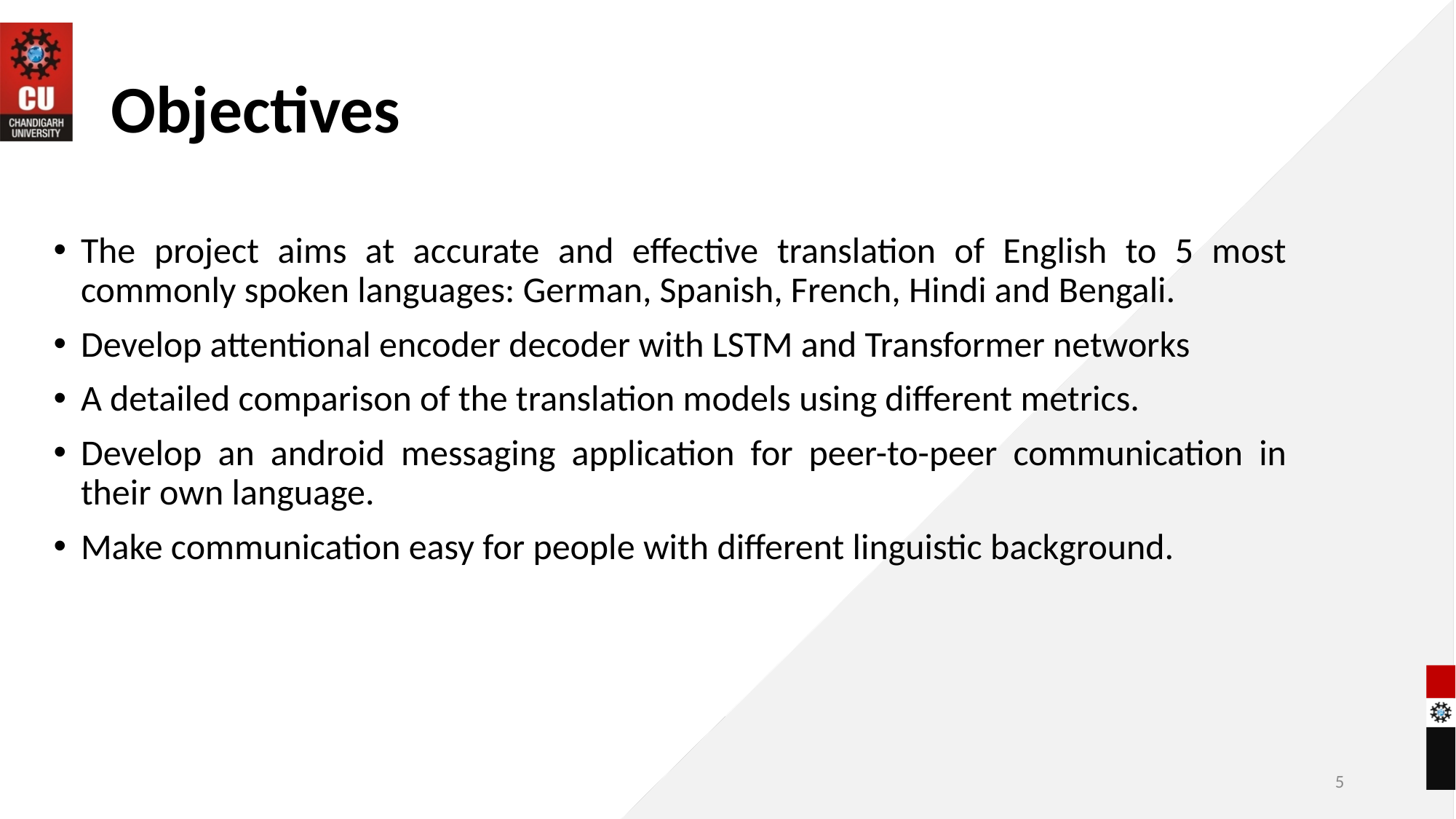

# Objectives
The project aims at accurate and effective translation of English to 5 most commonly spoken languages: German, Spanish, French, Hindi and Bengali.
Develop attentional encoder decoder with LSTM and Transformer networks
A detailed comparison of the translation models using different metrics.
Develop an android messaging application for peer-to-peer communication in their own language.
Make communication easy for people with different linguistic background.
5